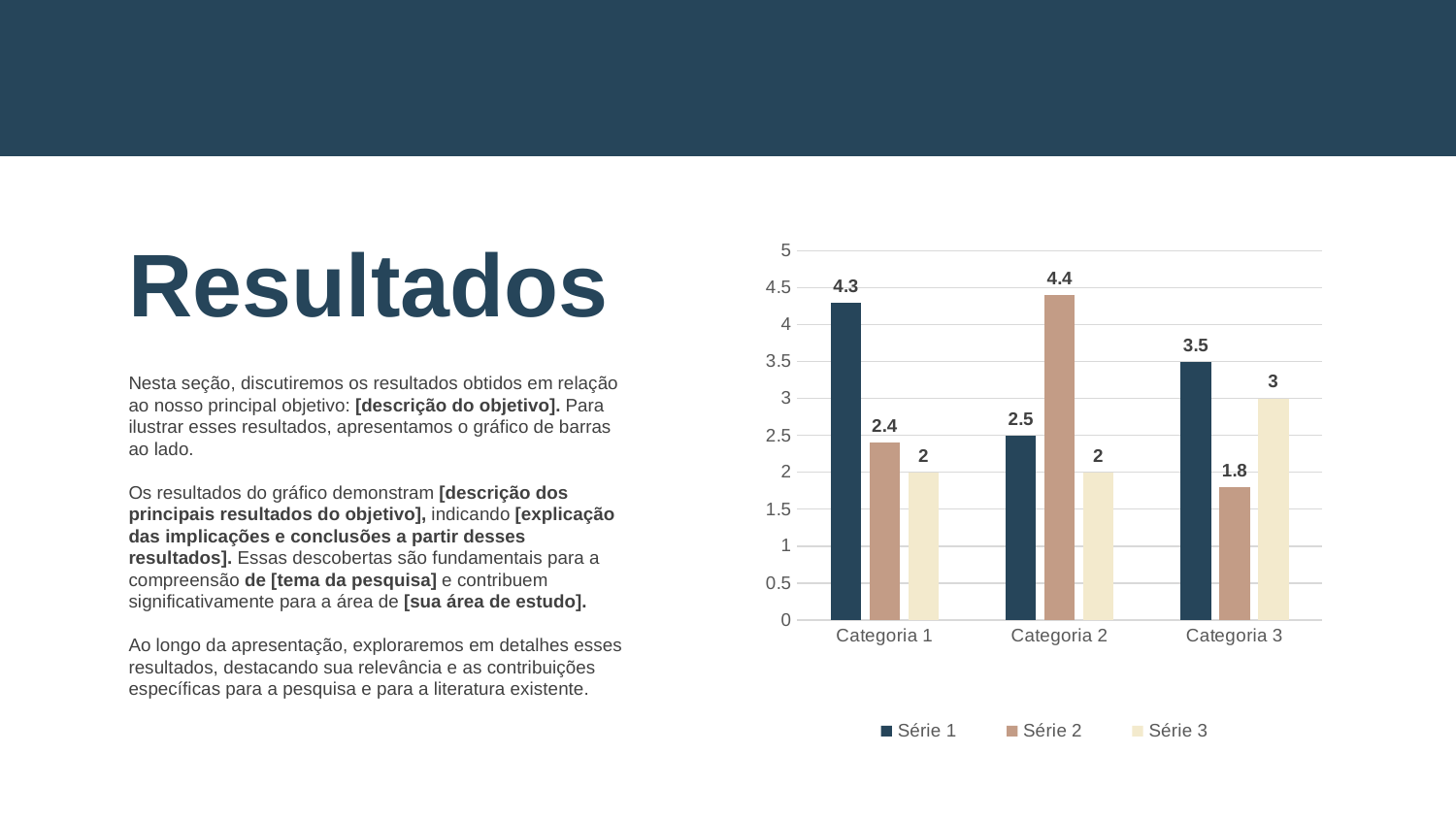

### Chart

| Category | Série 1 | Série 2 | Série 3 |
|---|---|---|---|
| Categoria 1 | 4.3 | 2.4 | 2.0 |
| Categoria 2 | 2.5 | 4.4 | 2.0 |
| Categoria 3 | 3.5 | 1.8 | 3.0 |
Resultados
Nesta seção, discutiremos os resultados obtidos em relação ao nosso principal objetivo: [descrição do objetivo]. Para ilustrar esses resultados, apresentamos o gráfico de barras ao lado.

Os resultados do gráfico demonstram [descrição dos principais resultados do objetivo], indicando [explicação das implicações e conclusões a partir desses resultados]. Essas descobertas são fundamentais para a compreensão de [tema da pesquisa] e contribuem significativamente para a área de [sua área de estudo].

Ao longo da apresentação, exploraremos em detalhes esses resultados, destacando sua relevância e as contribuições específicas para a pesquisa e para a literatura existente.